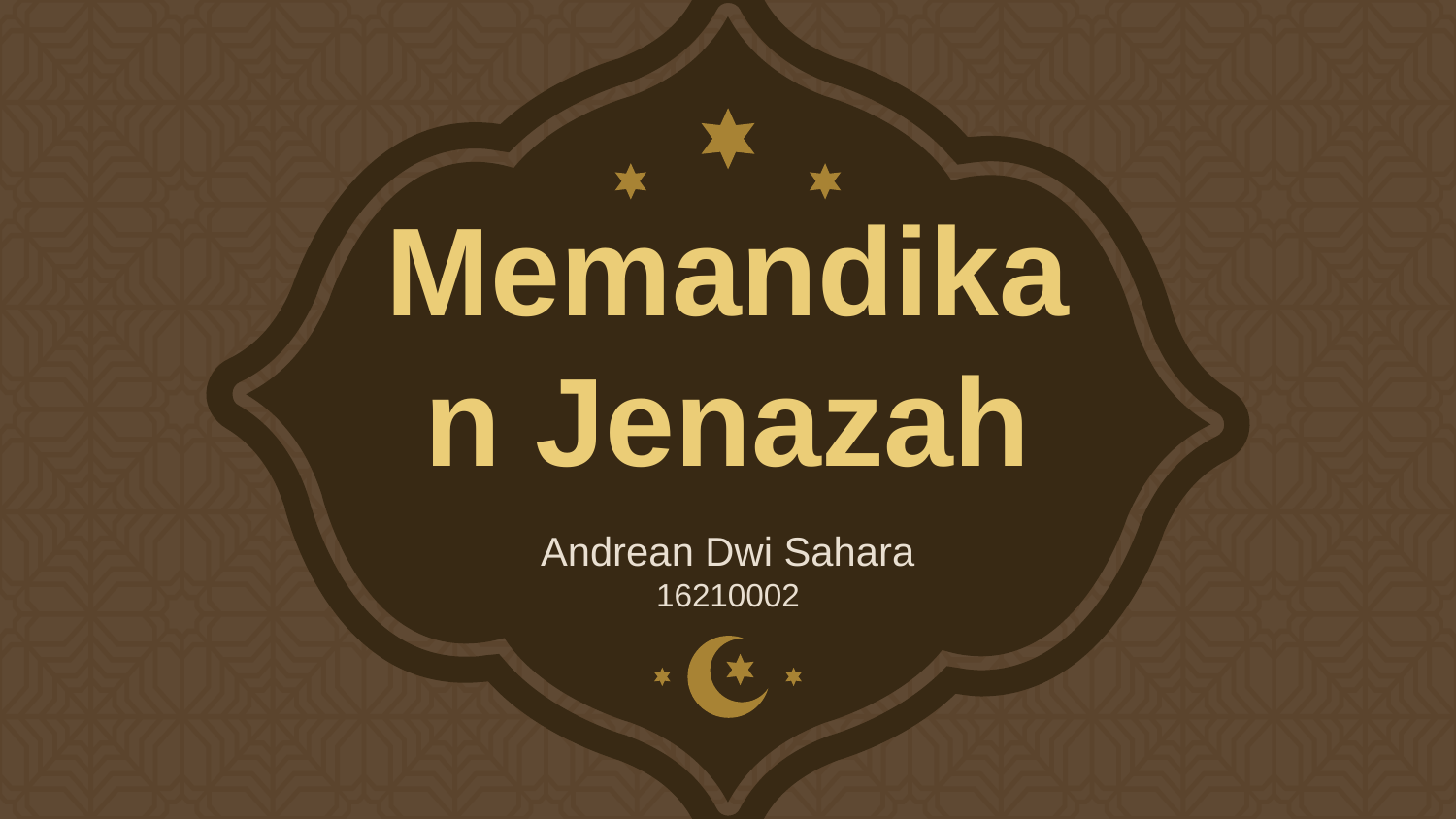

# Memandikan Jenazah
Andrean Dwi Sahara
16210002